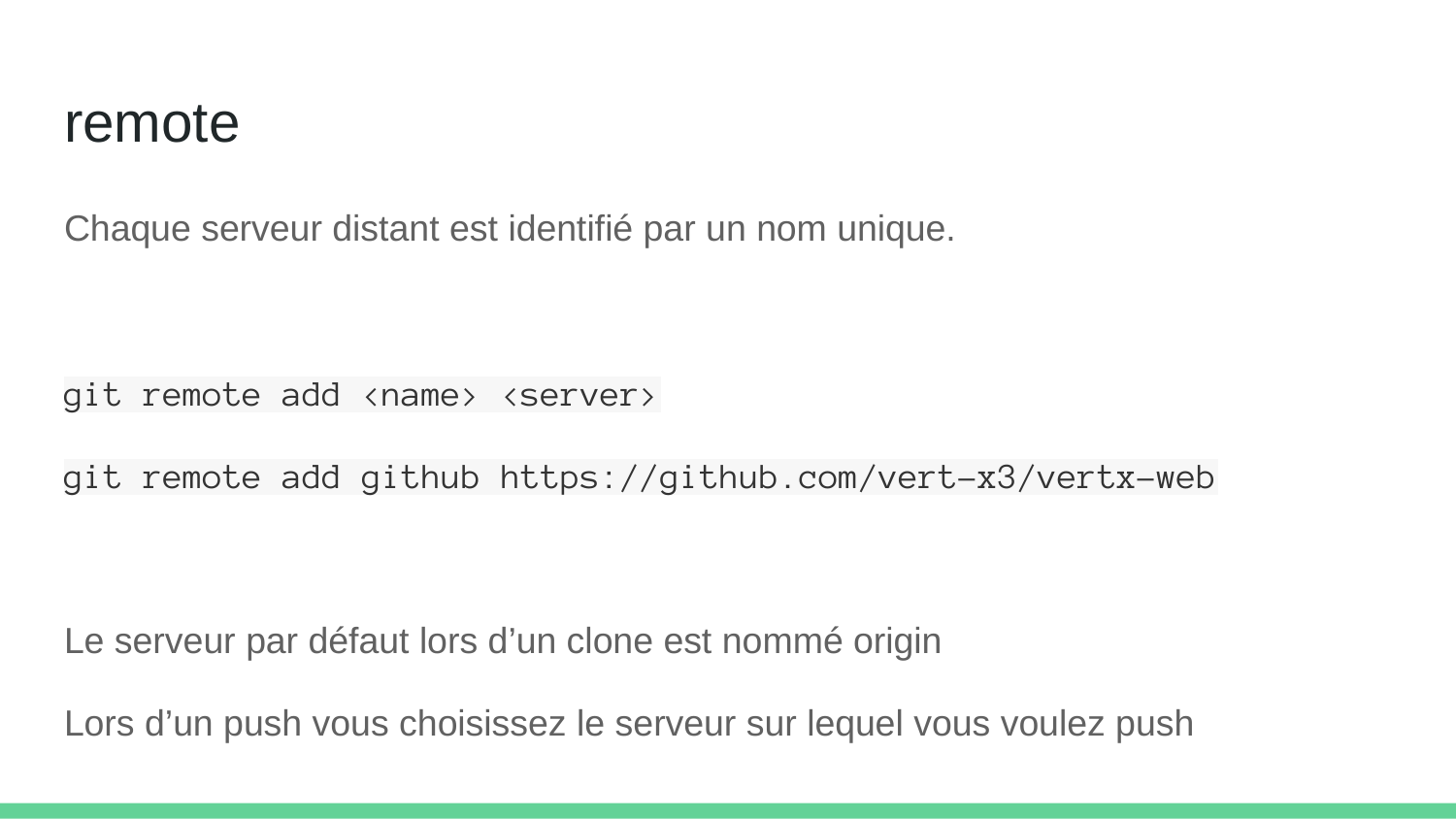

# remote
Chaque serveur distant est identifié par un nom unique.

git remote add <name> <server>
git remote add github https://github.com/vert-x3/vertx-web

Le serveur par défaut lors d’un clone est nommé origin
Lors d’un push vous choisissez le serveur sur lequel vous voulez push